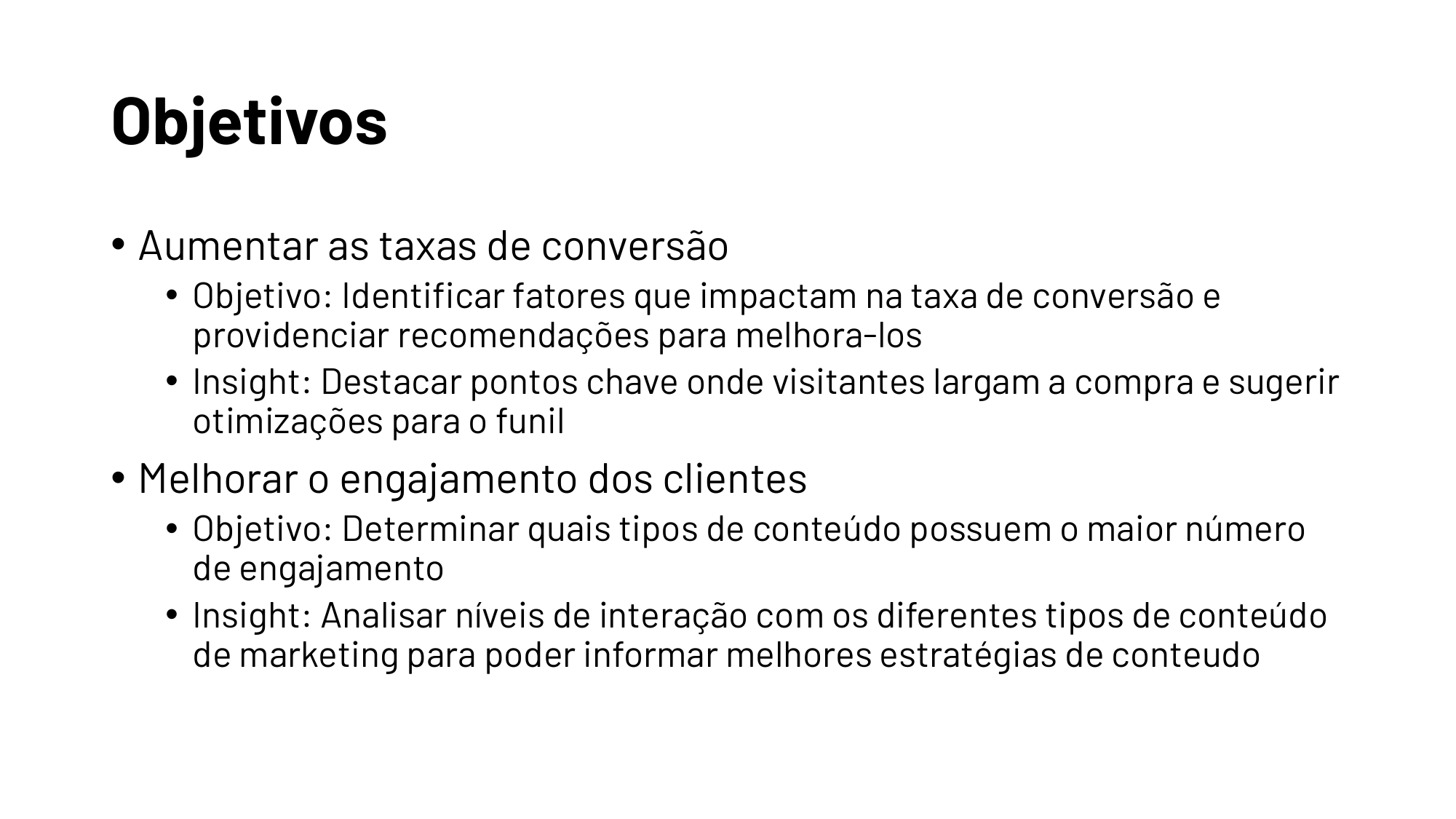

# Objetivos
Aumentar as taxas de conversão
Objetivo: Identificar fatores que impactam na taxa de conversão e providenciar recomendações para melhora-los
Insight: Destacar pontos chave onde visitantes largam a compra e sugerir otimizações para o funil
Melhorar o engajamento dos clientes
Objetivo: Determinar quais tipos de conteúdo possuem o maior número de engajamento
Insight: Analisar níveis de interação com os diferentes tipos de conteúdo de marketing para poder informar melhores estratégias de conteudo